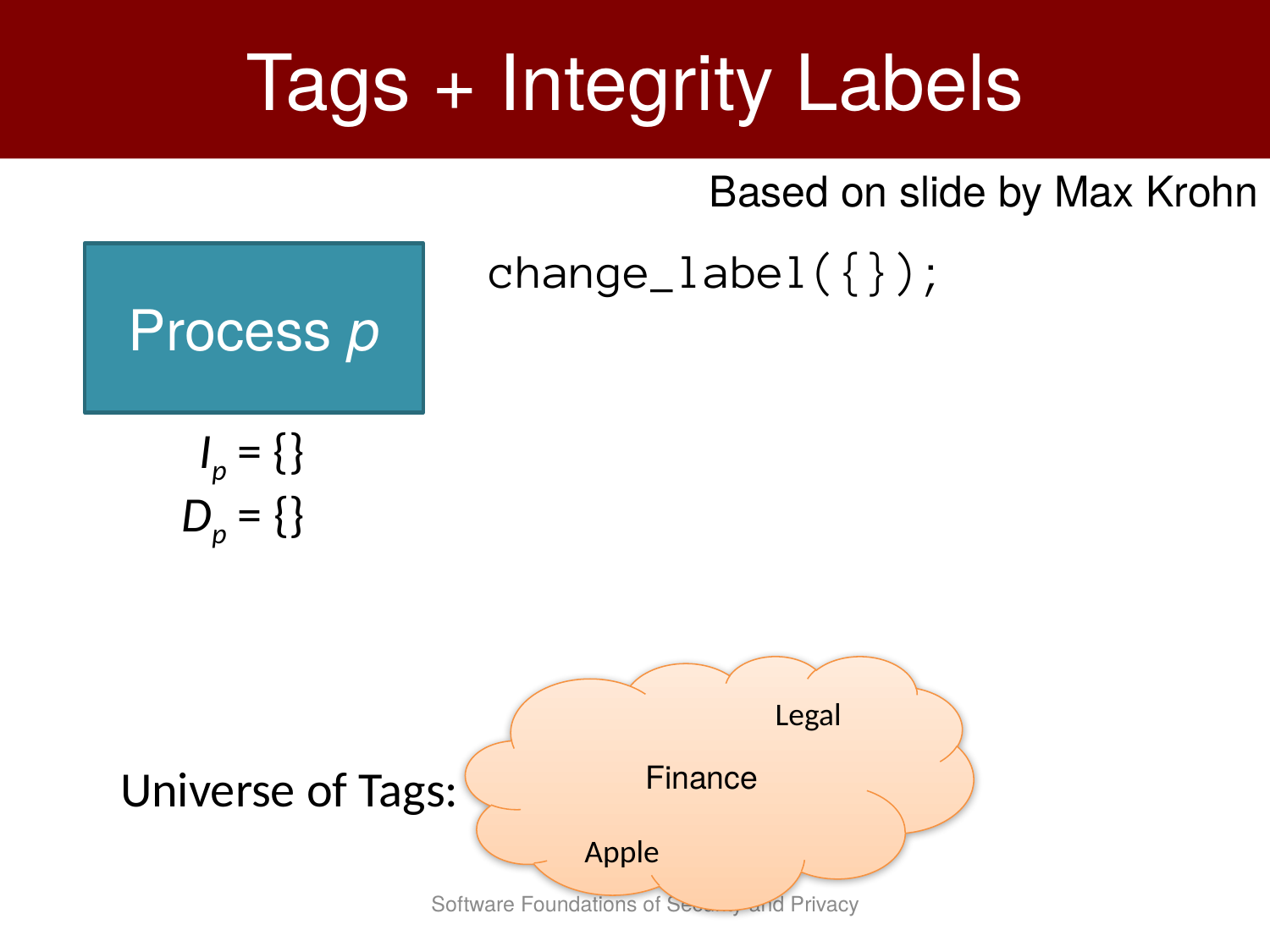

# Tags + Integrity Labels
Based on slide by Max Krohn
change_label({});
Process p
Ip = {}
Dp = {}
Finance
Legal
Universe of Tags:
Apple